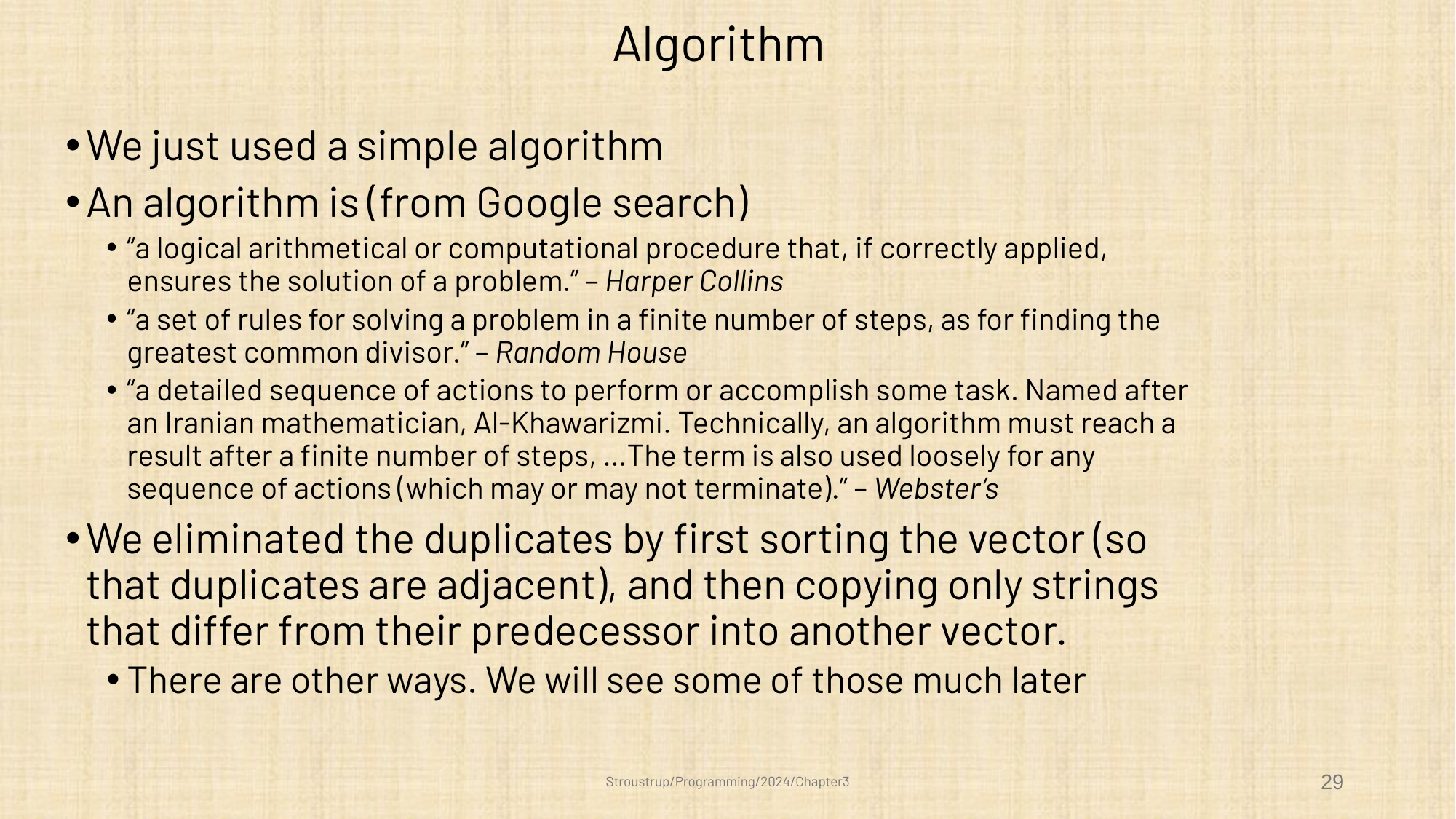

# Algorithm
We just used a simple algorithm
An algorithm is (from Google search)
“a logical arithmetical or computational procedure that, if correctly applied, ensures the solution of a problem.” – Harper Collins
“a set of rules for solving a problem in a finite number of steps, as for finding the greatest common divisor.” – Random House
“a detailed sequence of actions to perform or accomplish some task. Named after an Iranian mathematician, Al-Khawarizmi. Technically, an algorithm must reach a result after a finite number of steps, …The term is also used loosely for any sequence of actions (which may or may not terminate).” – Webster’s
We eliminated the duplicates by first sorting the vector (so that duplicates are adjacent), and then copying only strings that differ from their predecessor into another vector.
There are other ways. We will see some of those much later

Stroustrup/Programming/2024/Chapter3
29